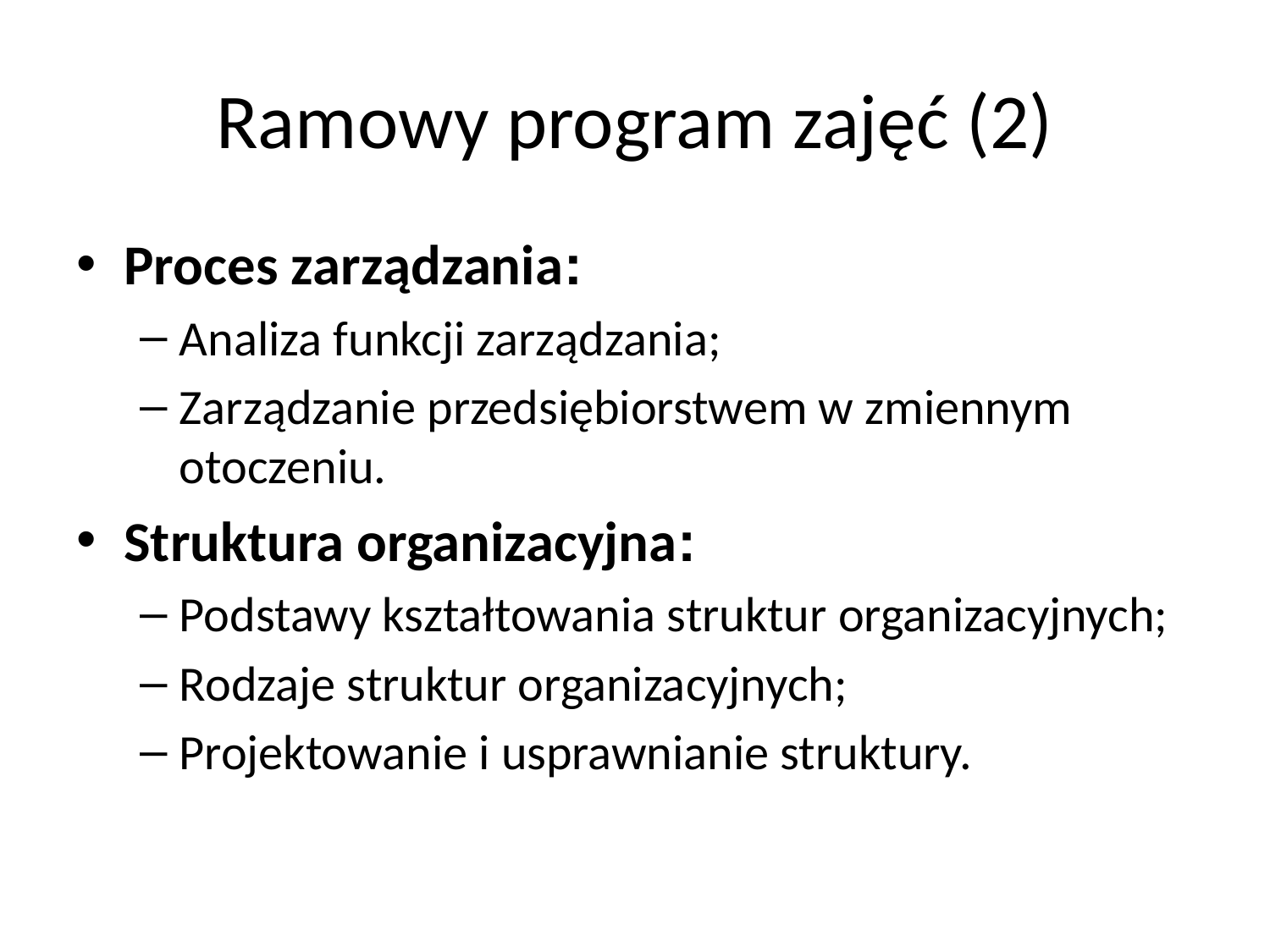

# Ramowy program zajęć (2)
Proces zarządzania:
Analiza funkcji zarządzania;
Zarządzanie przedsiębiorstwem w zmiennym otoczeniu.
Struktura organizacyjna:
Podstawy kształtowania struktur organizacyjnych;
Rodzaje struktur organizacyjnych;
Projektowanie i usprawnianie struktury.